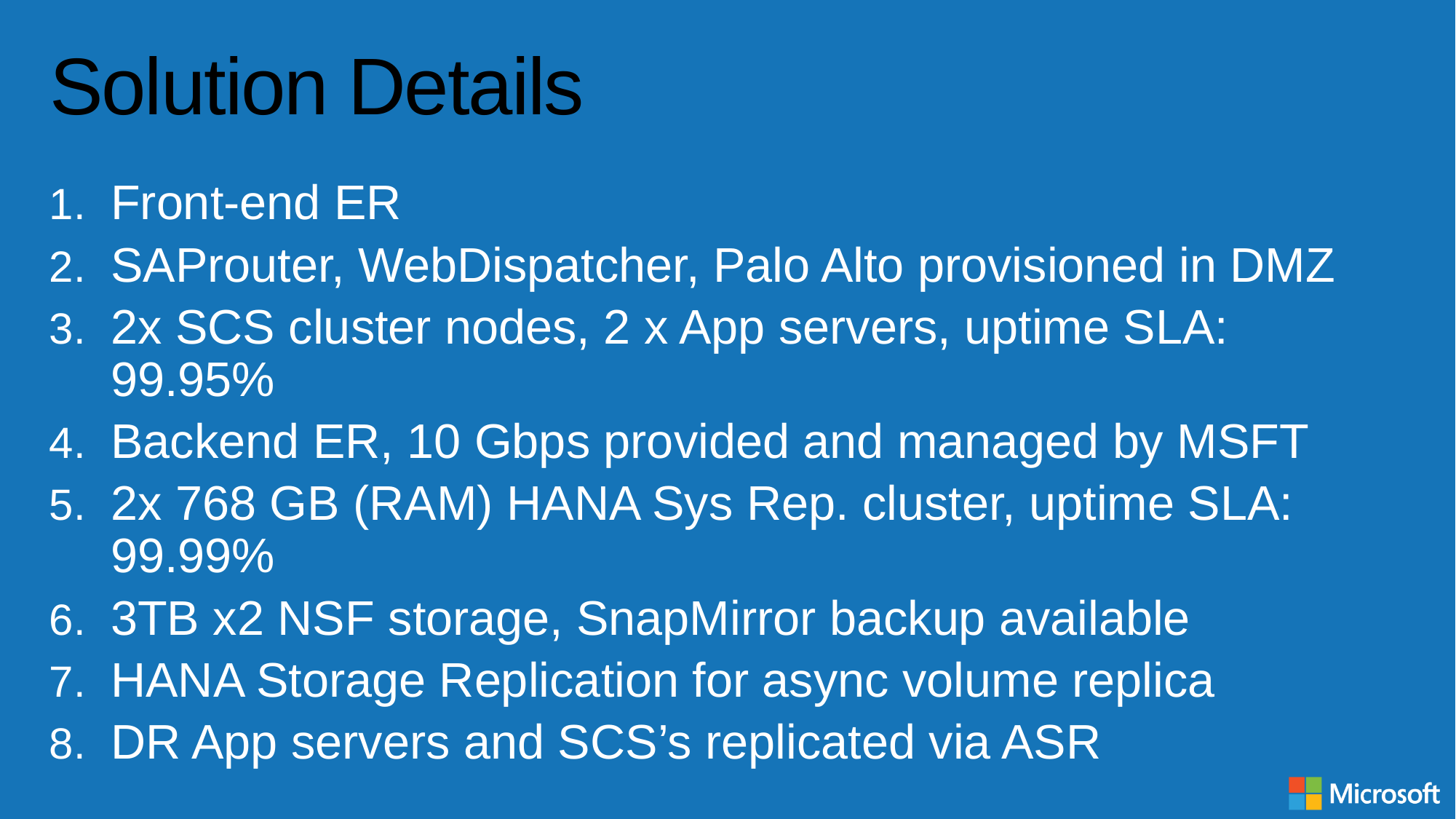

# Solution Details
Front-end ER
SAProuter, WebDispatcher, Palo Alto provisioned in DMZ
2x SCS cluster nodes, 2 x App servers, uptime SLA: 99.95%
Backend ER, 10 Gbps provided and managed by MSFT
2x 768 GB (RAM) HANA Sys Rep. cluster, uptime SLA: 99.99%
3TB x2 NSF storage, SnapMirror backup available
HANA Storage Replication for async volume replica
DR App servers and SCS’s replicated via ASR